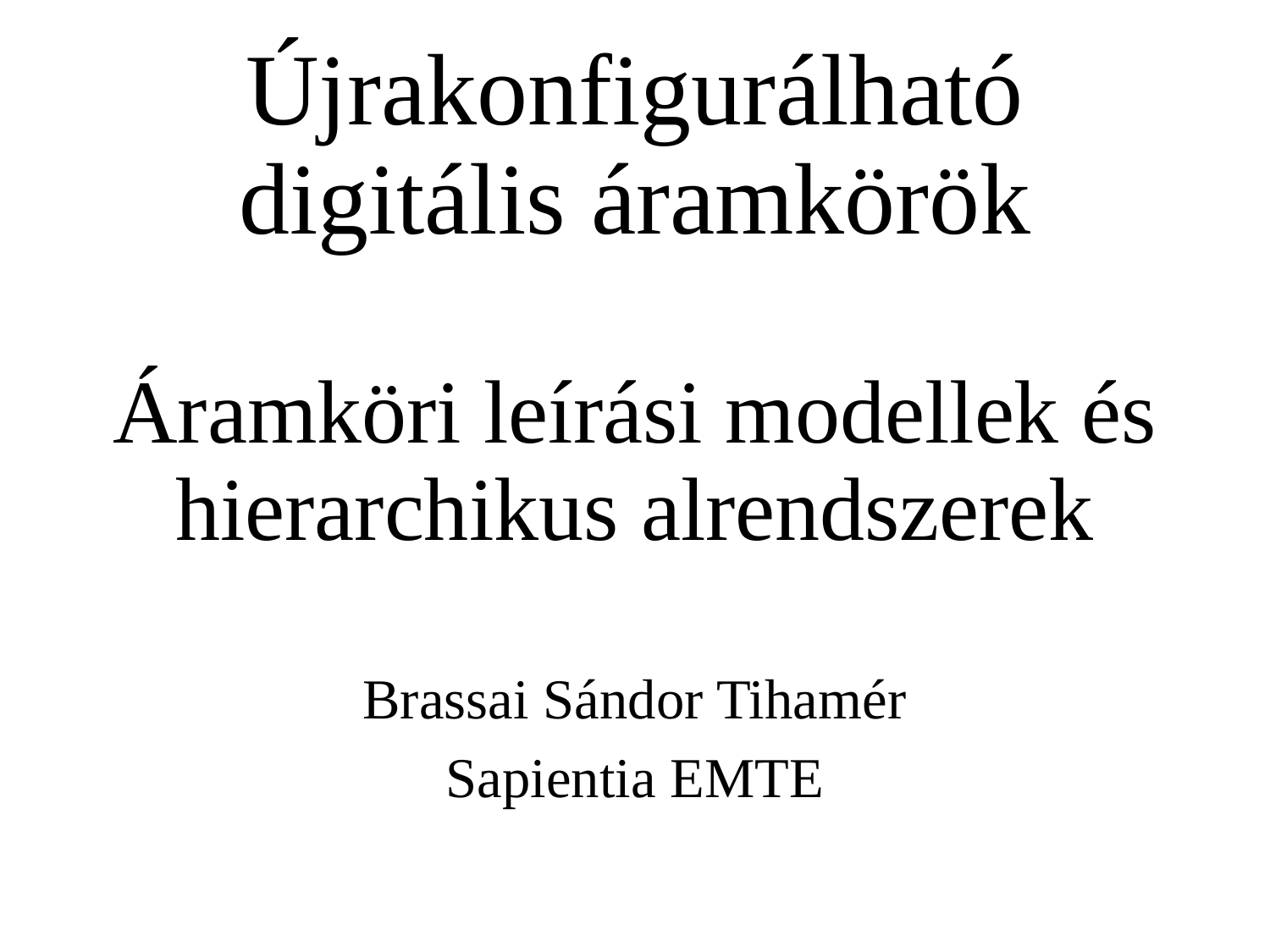

# Újrakonfigurálható digitális áramkörök Áramköri leírási modellek és hierarchikus alrendszerek
Brassai Sándor Tihamér
Sapientia EMTE